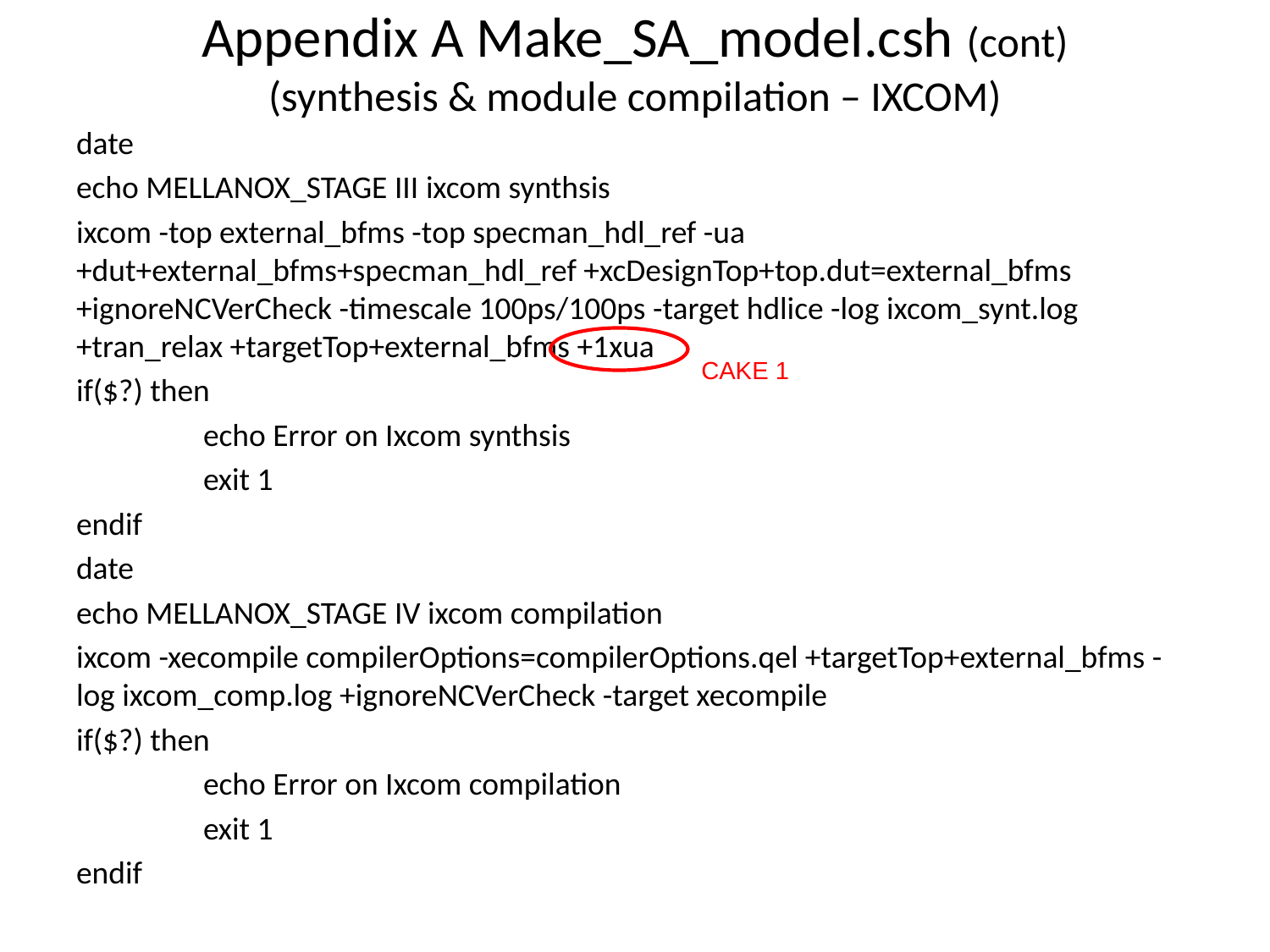

# Appendix A Make_SA_model.csh (cont) (synthesis & module compilation – IXCOM)
date
echo MELLANOX_STAGE III ixcom synthsis
ixcom -top external_bfms -top specman_hdl_ref -ua +dut+external_bfms+specman_hdl_ref +xcDesignTop+top.dut=external_bfms +ignoreNCVerCheck -timescale 100ps/100ps -target hdlice -log ixcom_synt.log +tran_relax +targetTop+external_bfms +1xua
if($?) then
	echo Error on Ixcom synthsis
	exit 1
endif
date
echo MELLANOX_STAGE IV ixcom compilation
ixcom -xecompile compilerOptions=compilerOptions.qel +targetTop+external_bfms -log ixcom_comp.log +ignoreNCVerCheck -target xecompile
if($?) then
	echo Error on Ixcom compilation
	exit 1
endif

CAKE 1